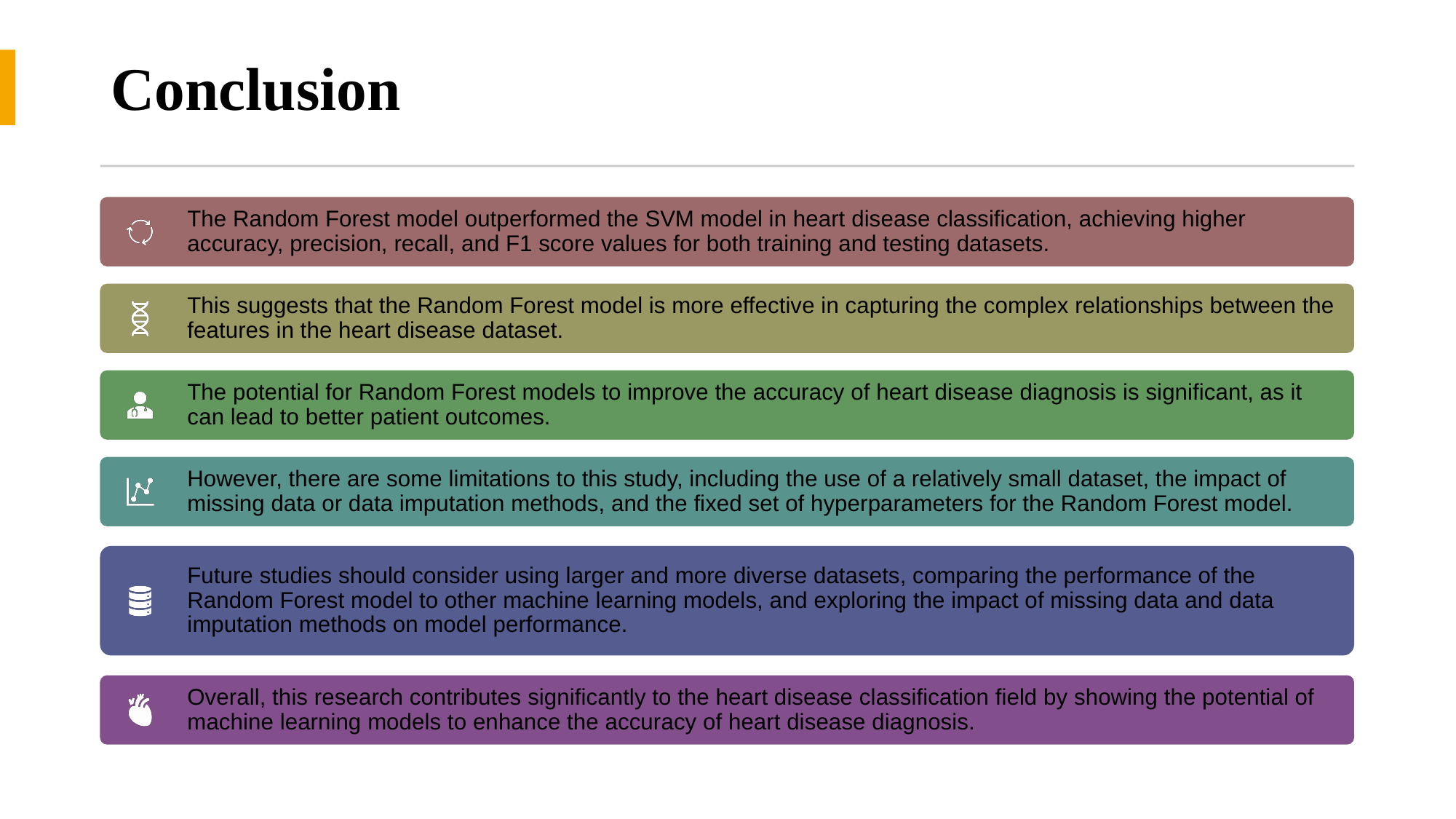

# Conclusion

The Random Forest model outperformed the SVM model in heart disease classification, achieving higher accuracy, precision, recall, and F1 score values for both training and testing datasets.
This suggests that the Random Forest model is more effective in capturing the complex relationships between the features in the heart disease dataset.
The potential for Random Forest models to improve the accuracy of heart disease diagnosis is significant, as it can lead to better patient outcomes.
However, there are some limitations to this study, including the use of a relatively small dataset, the impact of missing data or data imputation methods, and the fixed set of hyperparameters for the Random Forest model.
Future studies should consider using larger and more diverse datasets, comparing the performance of the Random Forest model to other machine learning models, and exploring the impact of missing data and data imputation methods on model performance.
Overall, this research contributes significantly to the heart disease classification field by showing the potential of machine learning models to enhance the accuracy of heart disease diagnosis.